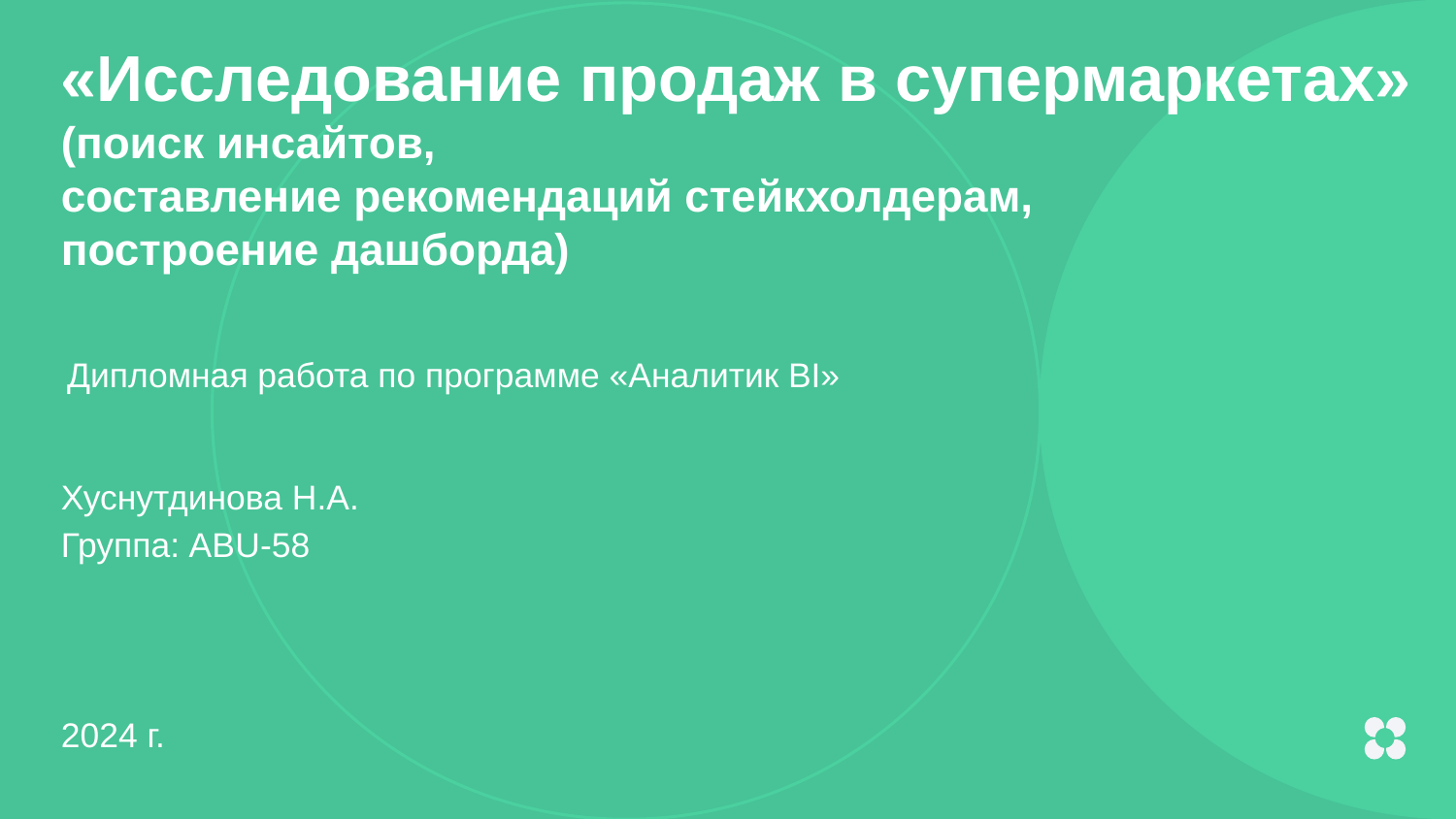

«Исследование продаж в супермаркетах»
(поиск инсайтов,
составление рекомендаций стейкхолдерам,
построение дашборда)

Дипломная работа по программе «Аналитик BI»

Хуснутдинова Н.А.
Группа: ABU-58

2024 г.